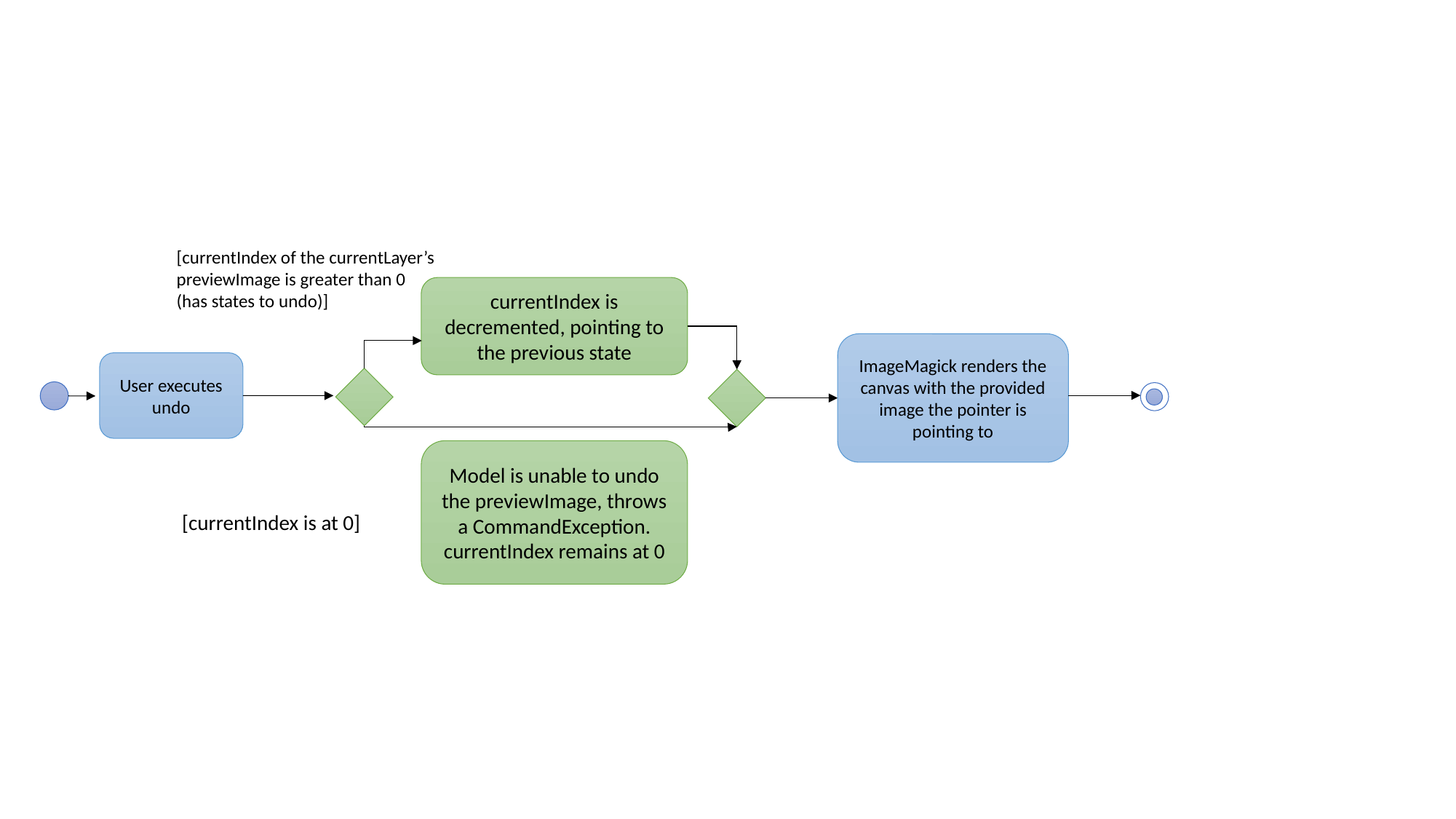

[currentIndex of the currentLayer’s previewImage is greater than 0
(has states to undo)]
currentIndex is decremented, pointing to the previous state
ImageMagick renders the canvas with the provided image the pointer is pointing to
User executes undo

Model is unable to undo the previewImage, throws a CommandException. currentIndex remains at 0
[currentIndex is at 0]